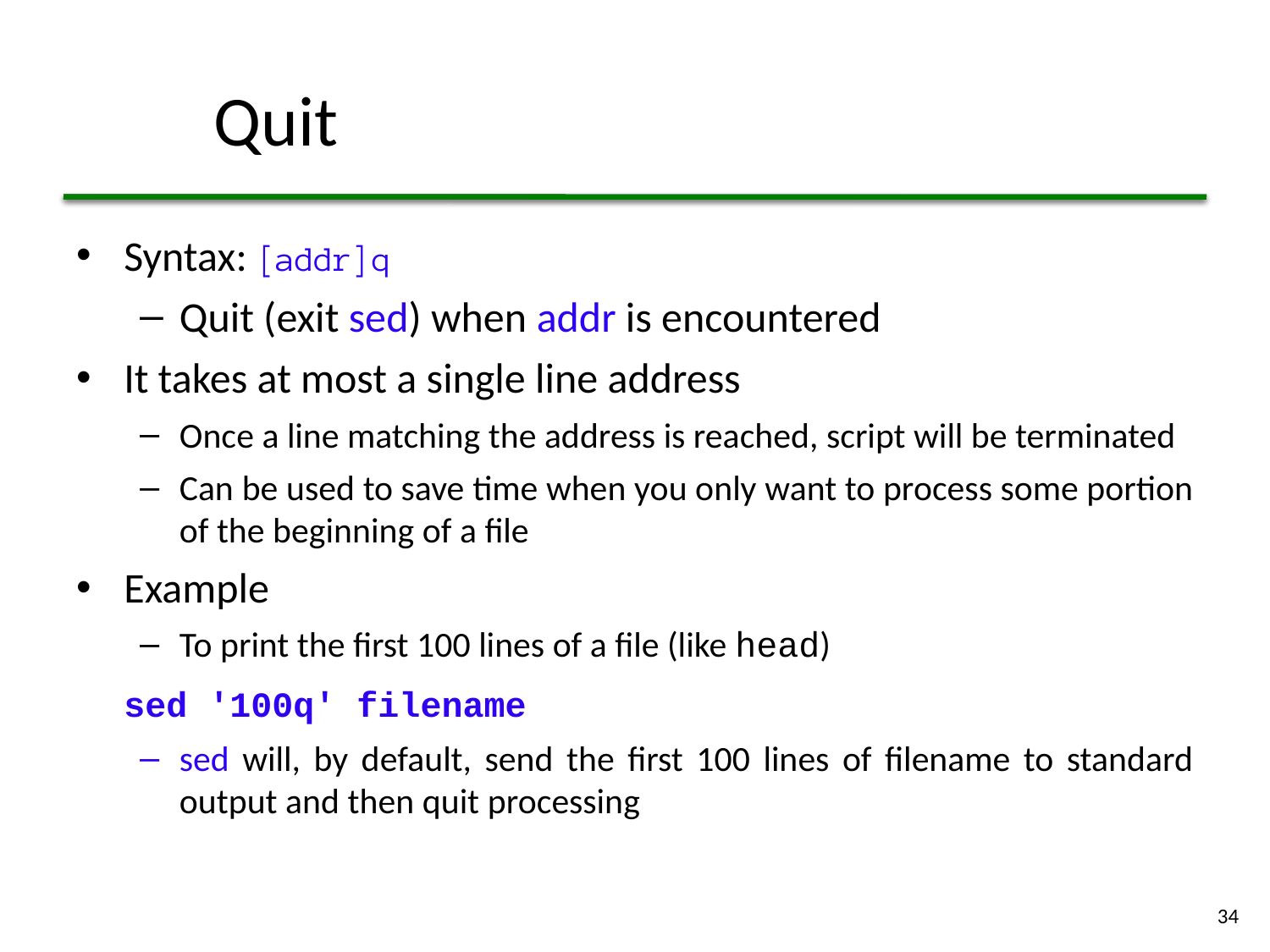

# Quit
Syntax: [addr]q
Quit (exit sed) when addr is encountered
It takes at most a single line address
Once a line matching the address is reached, script will be terminated
Can be used to save time when you only want to process some portion of the beginning of a file
Example
To print the first 100 lines of a file (like head)
	sed '100q' filename
sed will, by default, send the first 100 lines of filename to standard output and then quit processing
34